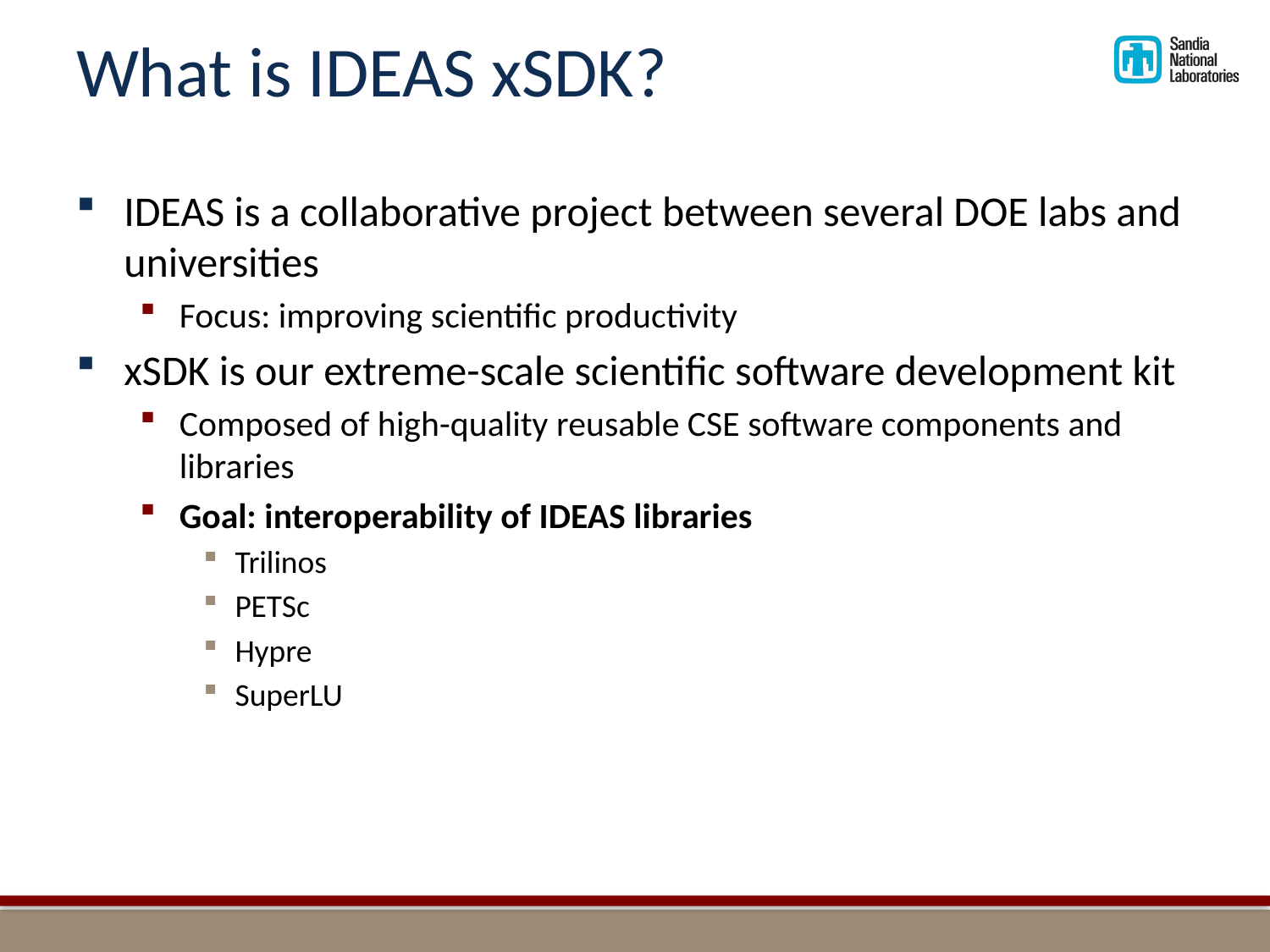

# What is IDEAS xSDK?
IDEAS is a collaborative project between several DOE labs and universities
Focus: improving scientific productivity
xSDK is our extreme-scale scientific software development kit
Composed of high-quality reusable CSE software components and libraries
Goal: interoperability of IDEAS libraries
Trilinos
PETSc
Hypre
SuperLU